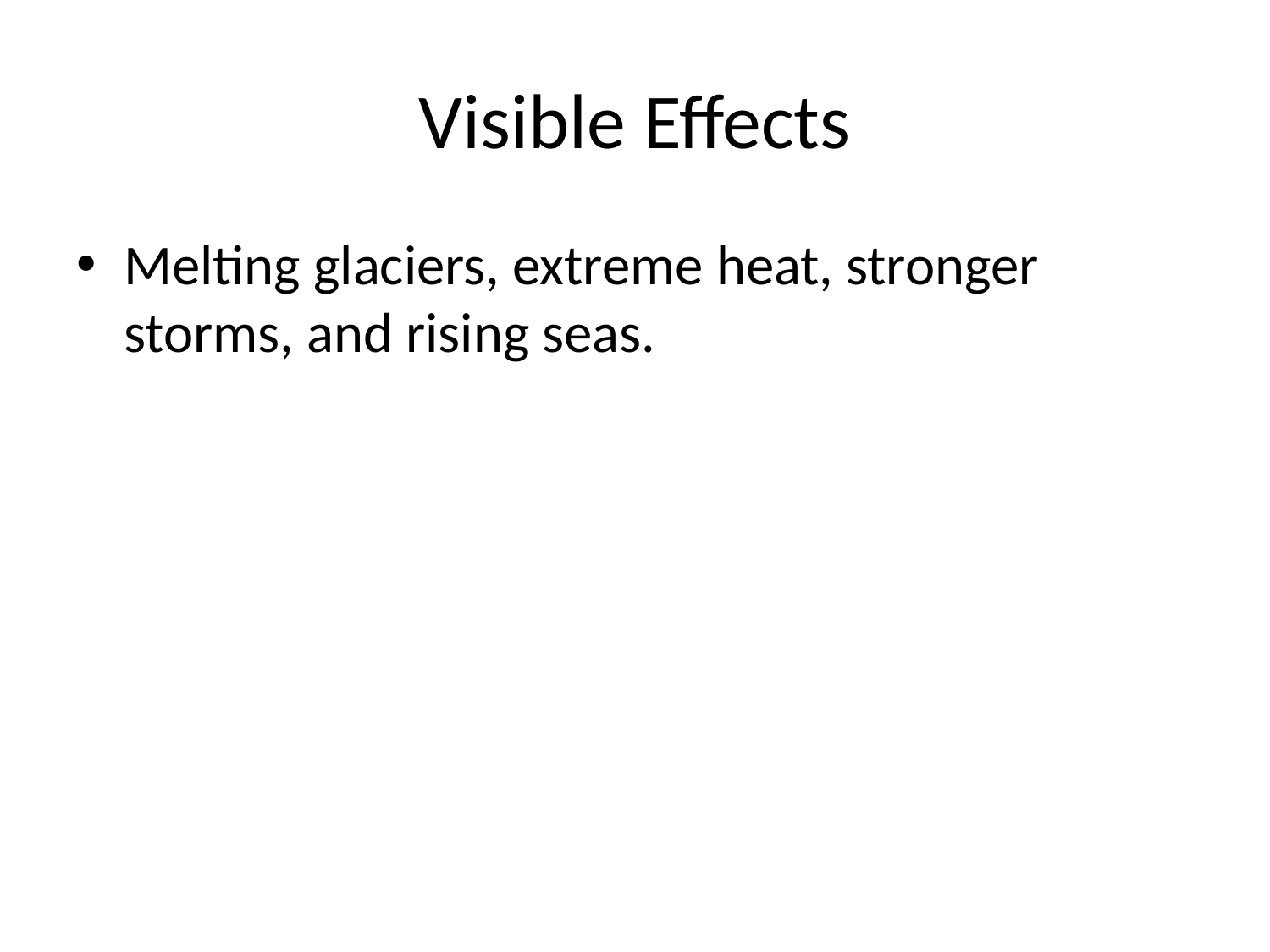

# Visible Effects
Melting glaciers, extreme heat, stronger storms, and rising seas.